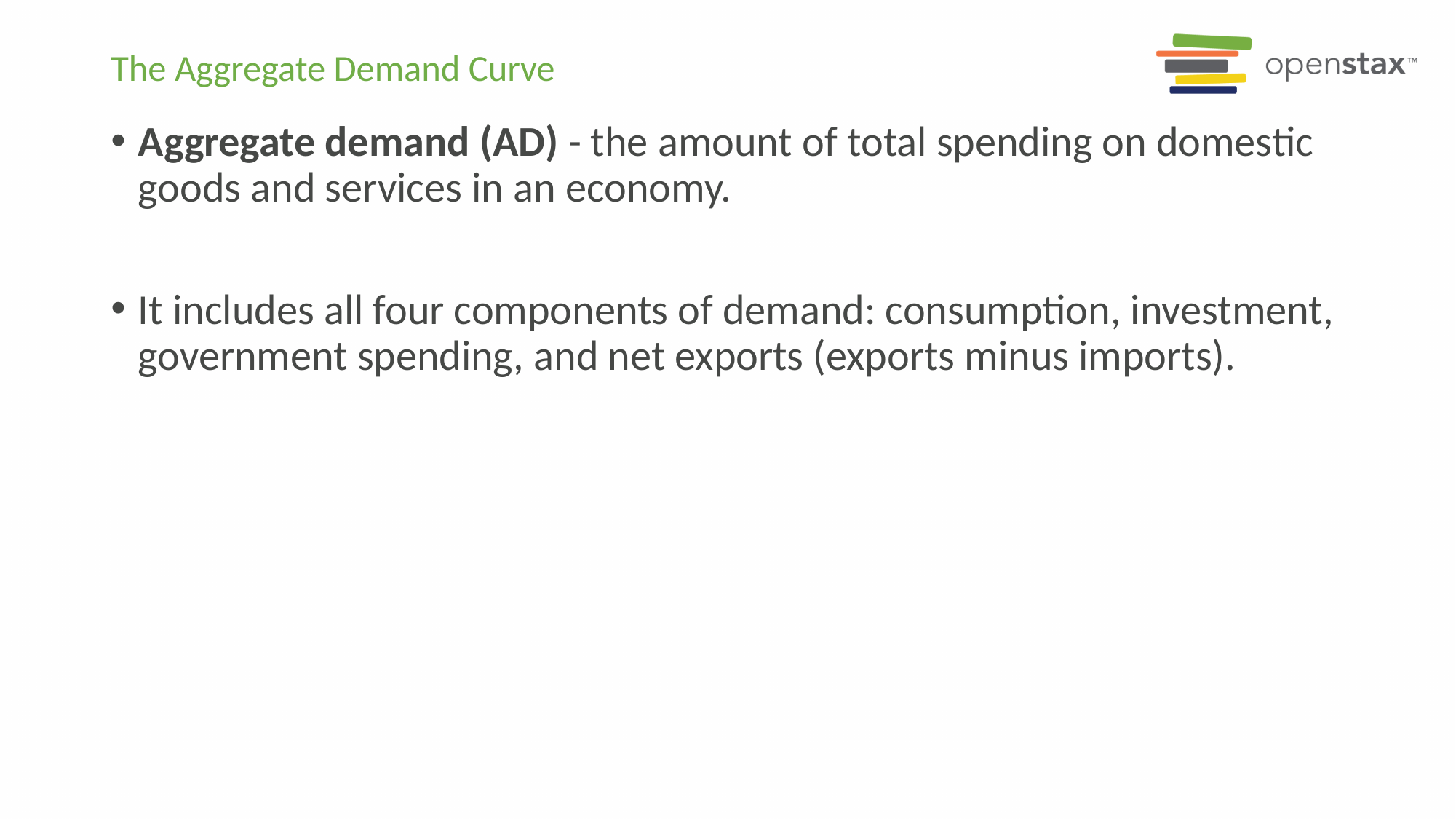

# The Aggregate Demand Curve
Aggregate demand (AD) - the amount of total spending on domestic goods and services in an economy.

It includes all four components of demand: consumption, investment, government spending, and net exports (exports minus imports).